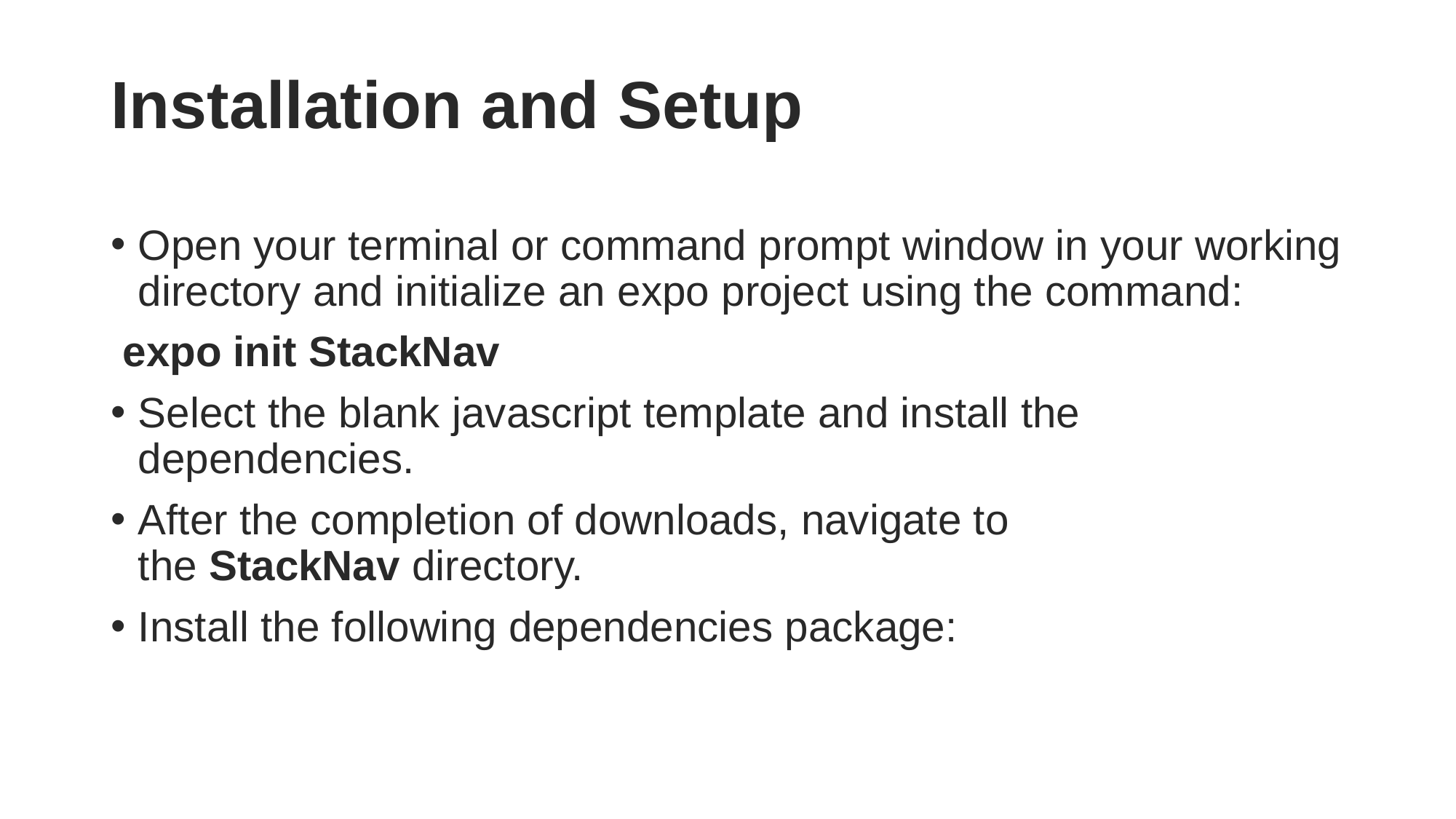

# Installation and Setup
Open your terminal or command prompt window in your working directory and initialize an expo project using the command:
 expo init StackNav
Select the blank javascript template and install the dependencies.
After the completion of downloads, navigate to the StackNav directory.
Install the following dependencies package: